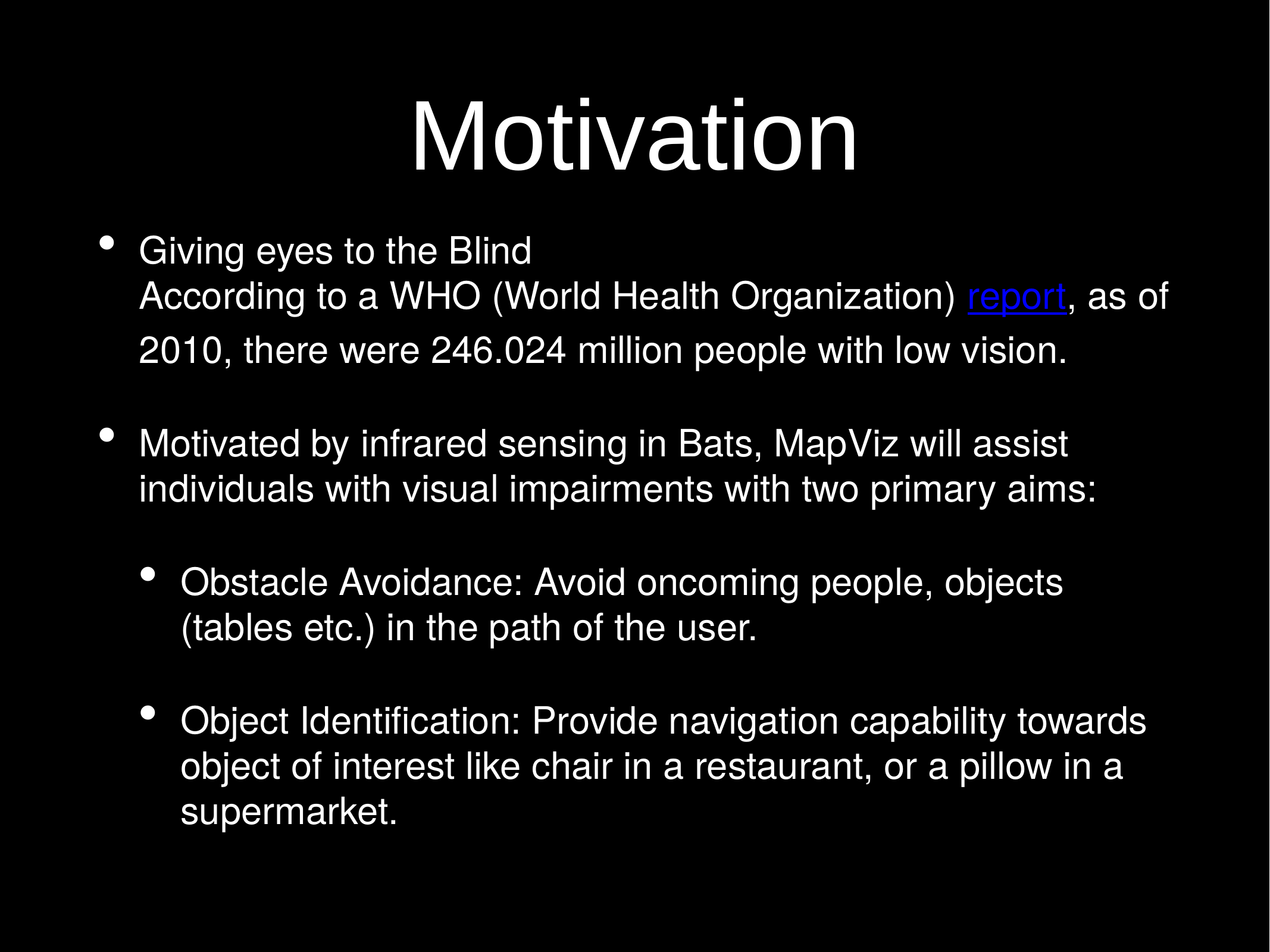

# Motivation
Giving eyes to the Blind
According to a WHO (World Health Organization) report, as of 2010, there were 246.024 million people with low vision.
Motivated by infrared sensing in Bats, MapViz will assist individuals with visual impairments with two primary aims:
Obstacle Avoidance: Avoid oncoming people, objects (tables etc.) in the path of the user.
Object Identification: Provide navigation capability towards object of interest like chair in a restaurant, or a pillow in a supermarket.